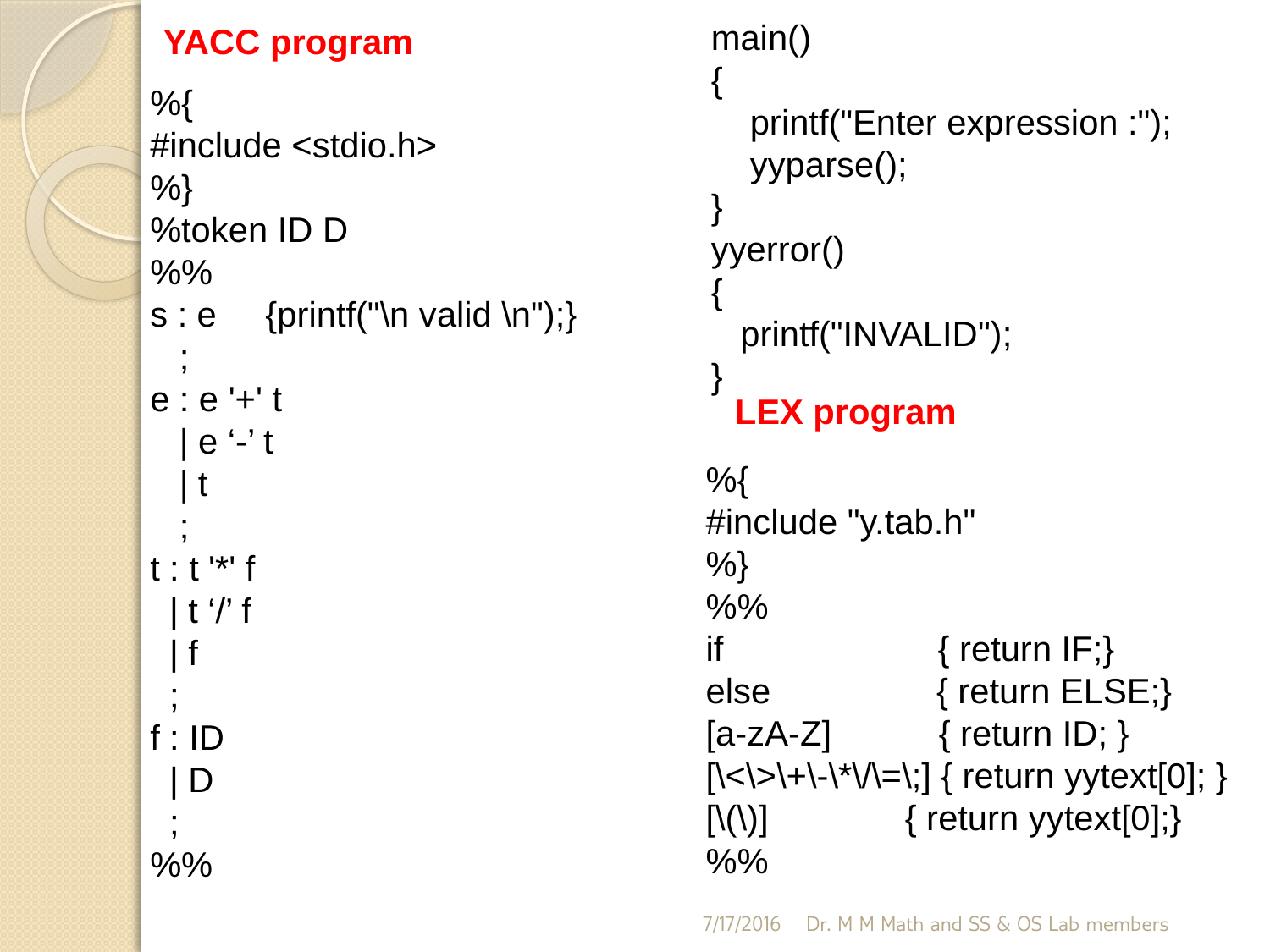

main(){    printf("Enter expression :");    yyparse();}yyerror(){   printf("INVALID");}

YACC program
%{#include <stdio.h>%}%token ID D%%s : e     {printf("\n valid \n");}   ;e : e '+' t
   | e ‘-’ t   | t   ;t : t '*' f
  | t ‘/’ f  | f  ;f : ID  | D  ;%%
LEX program

%{
#include "y.tab.h"
%}
%%
if                      { return IF;}
else                 { return ELSE;}
[a-zA-Z]           { return ID; }
[\<\>\+\-\*\/\=\;] { return yytext[0]; }
[\(\)]              { return yytext[0];}
%%
7/17/2016
Dr. M M Math and SS & OS Lab members
38